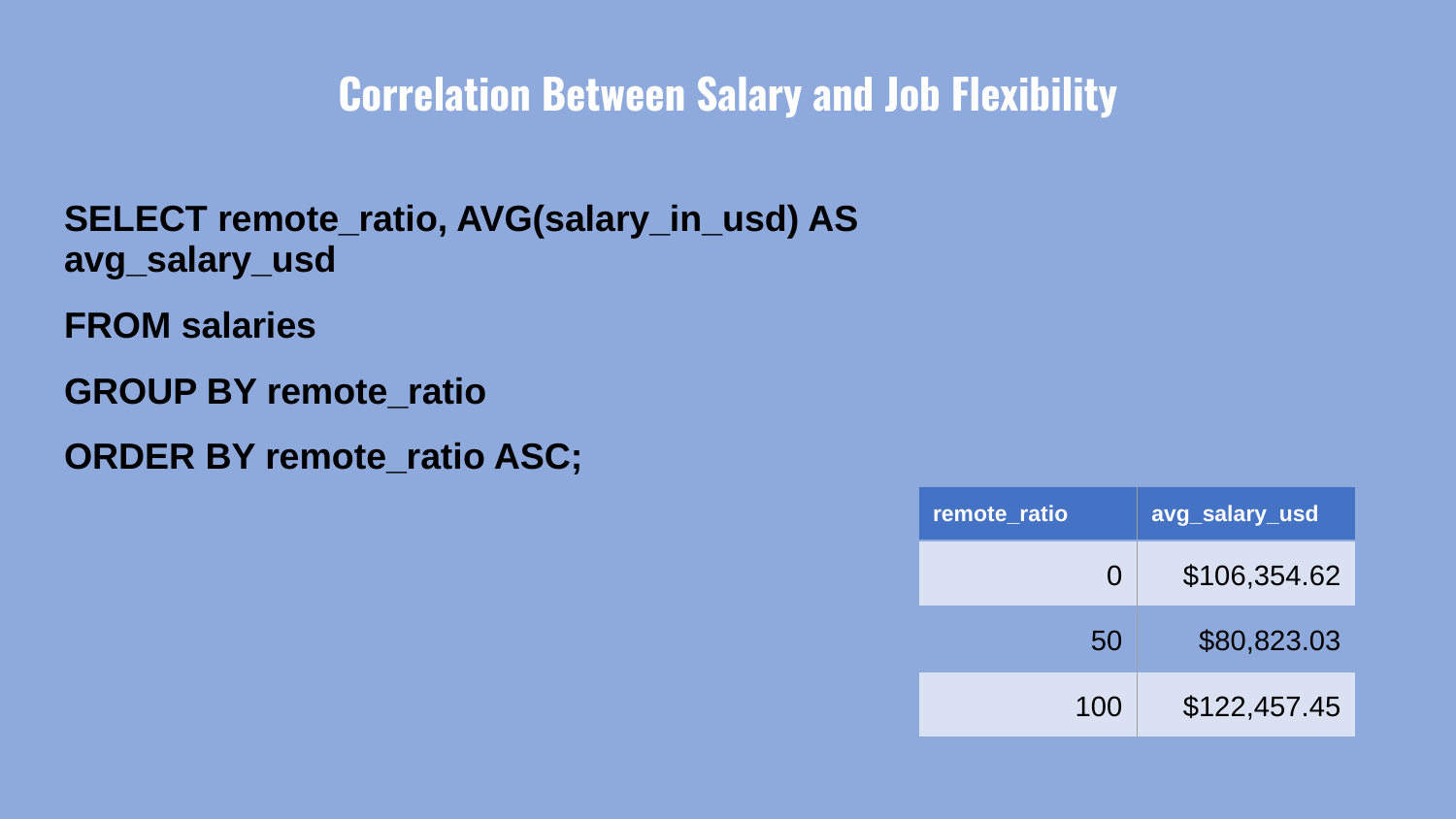

# Correlation Between Salary and Job Flexibility
SELECT remote_ratio, AVG(salary_in_usd) AS avg_salary_usd
FROM salaries
GROUP BY remote_ratio
ORDER BY remote_ratio ASC;

| remote\_ratio | avg\_salary\_usd |
| --- | --- |
| 0 | $106,354.62 |
| 50 | $80,823.03 |
| 100 | $122,457.45 |